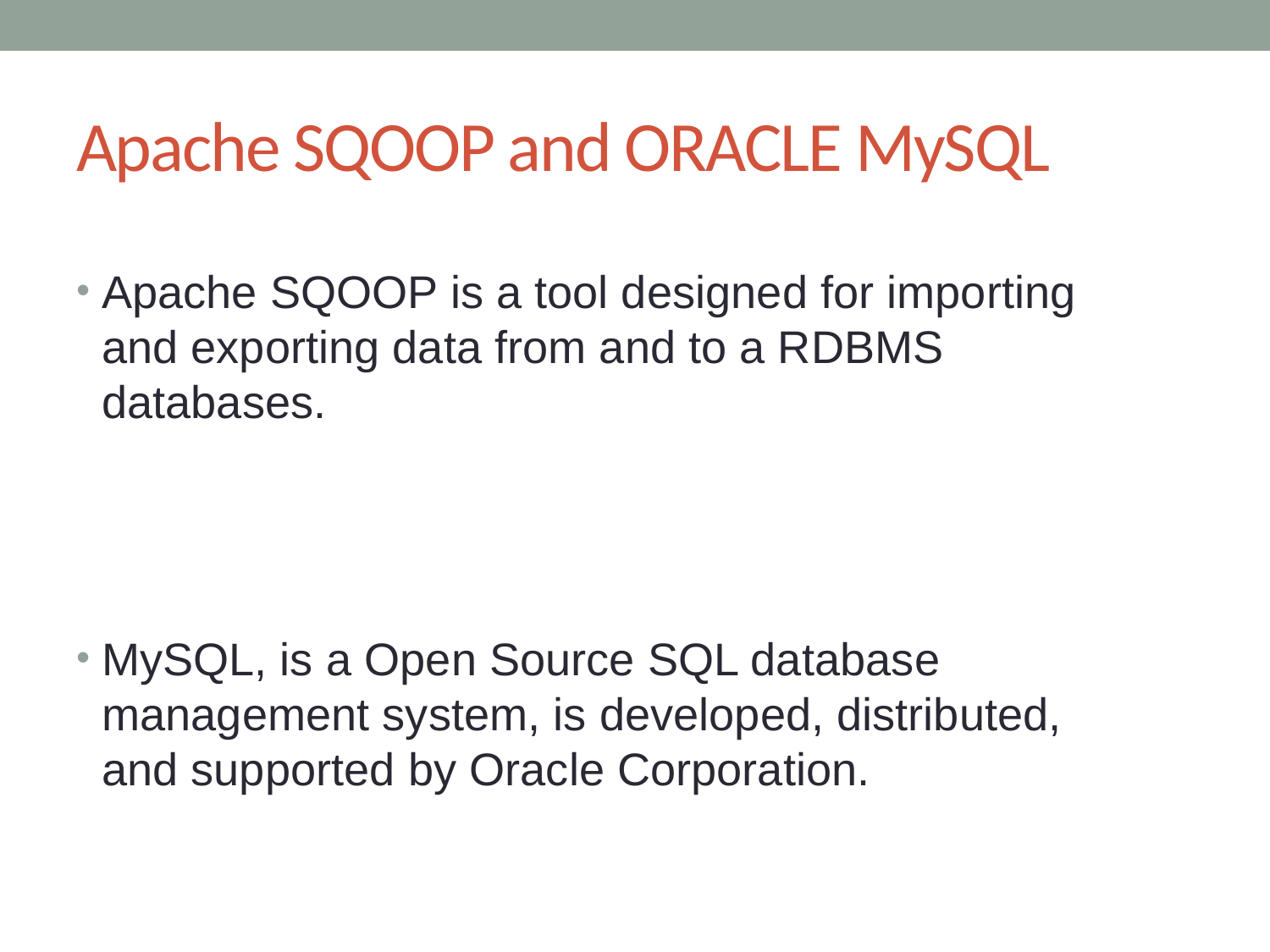

# Apache SQOOP and ORACLE MySQL
Apache SQOOP is a tool designed for importing and exporting data from and to a RDBMS databases.

MySQL, is a Open Source SQL database management system, is developed, distributed, and supported by Oracle Corporation.